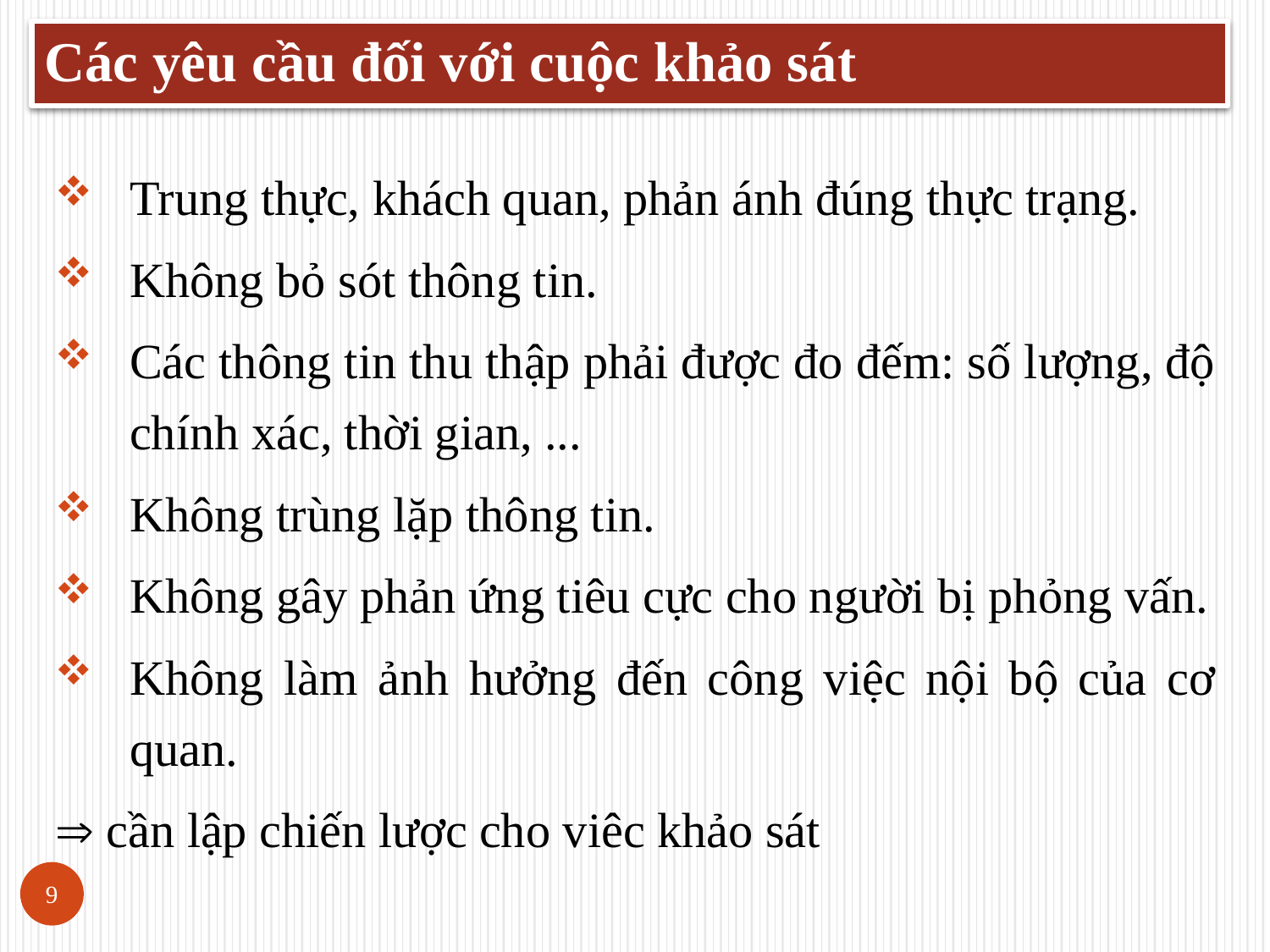

Các yêu cầu đối với cuộc khảo sát
Trung thực, khách quan, phản ánh đúng thực trạng.
Không bỏ sót thông tin.
Các thông tin thu thập phải được đo đếm: số lượng, độ chính xác, thời gian, ...
Không trùng lặp thông tin.
Không gây phản ứng tiêu cực cho người bị phỏng vấn.
Không làm ảnh hưởng đến công việc nội bộ của cơ quan.
⇒ cần lập chiến lược cho viêc khảo sát
9